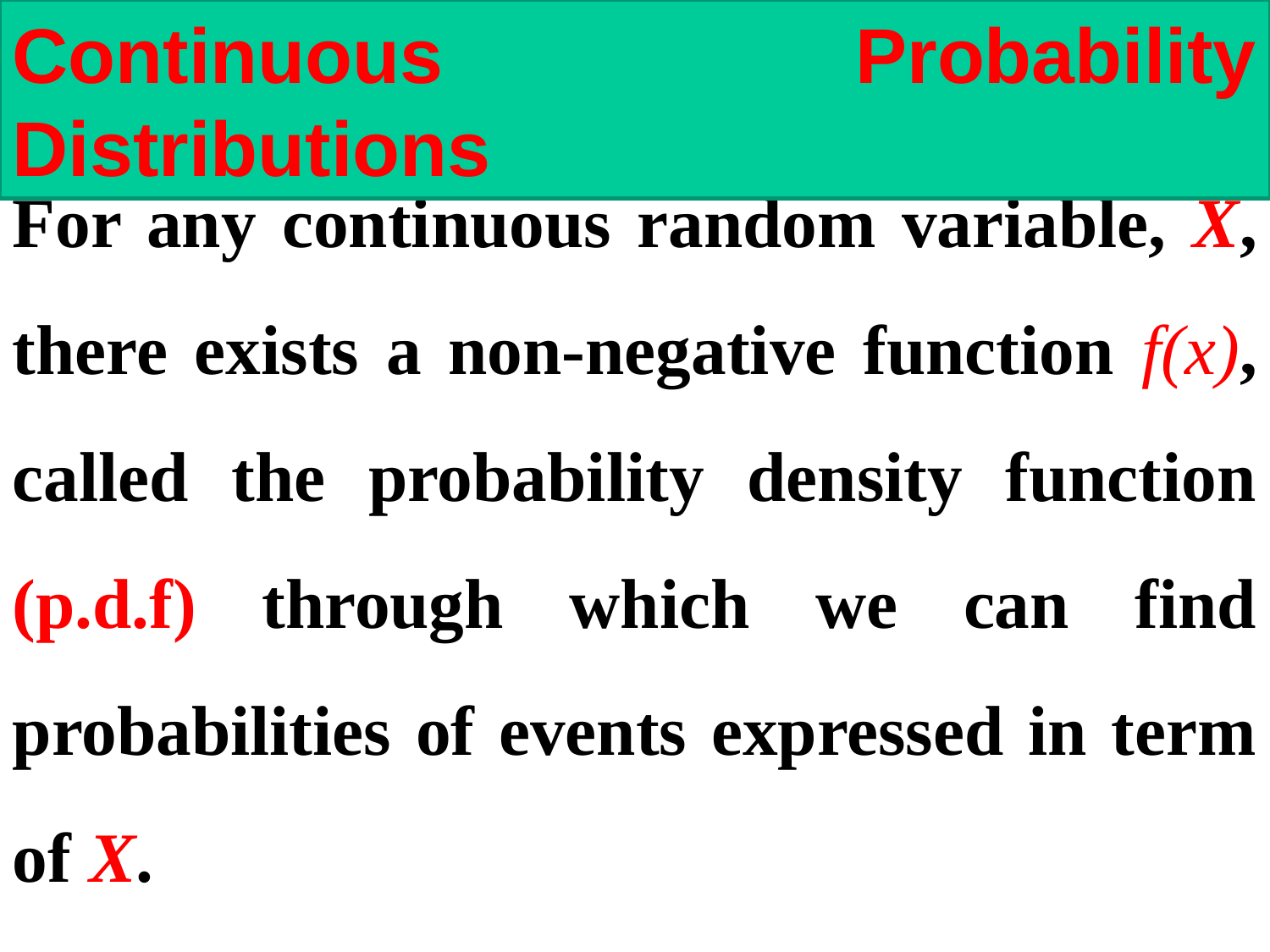

Continuous Probability Distributions
For any continuous random variable, X, there exists a non-negative function f(x), called the probability density function (p.d.f) through which we can find probabilities of events expressed in term of X.